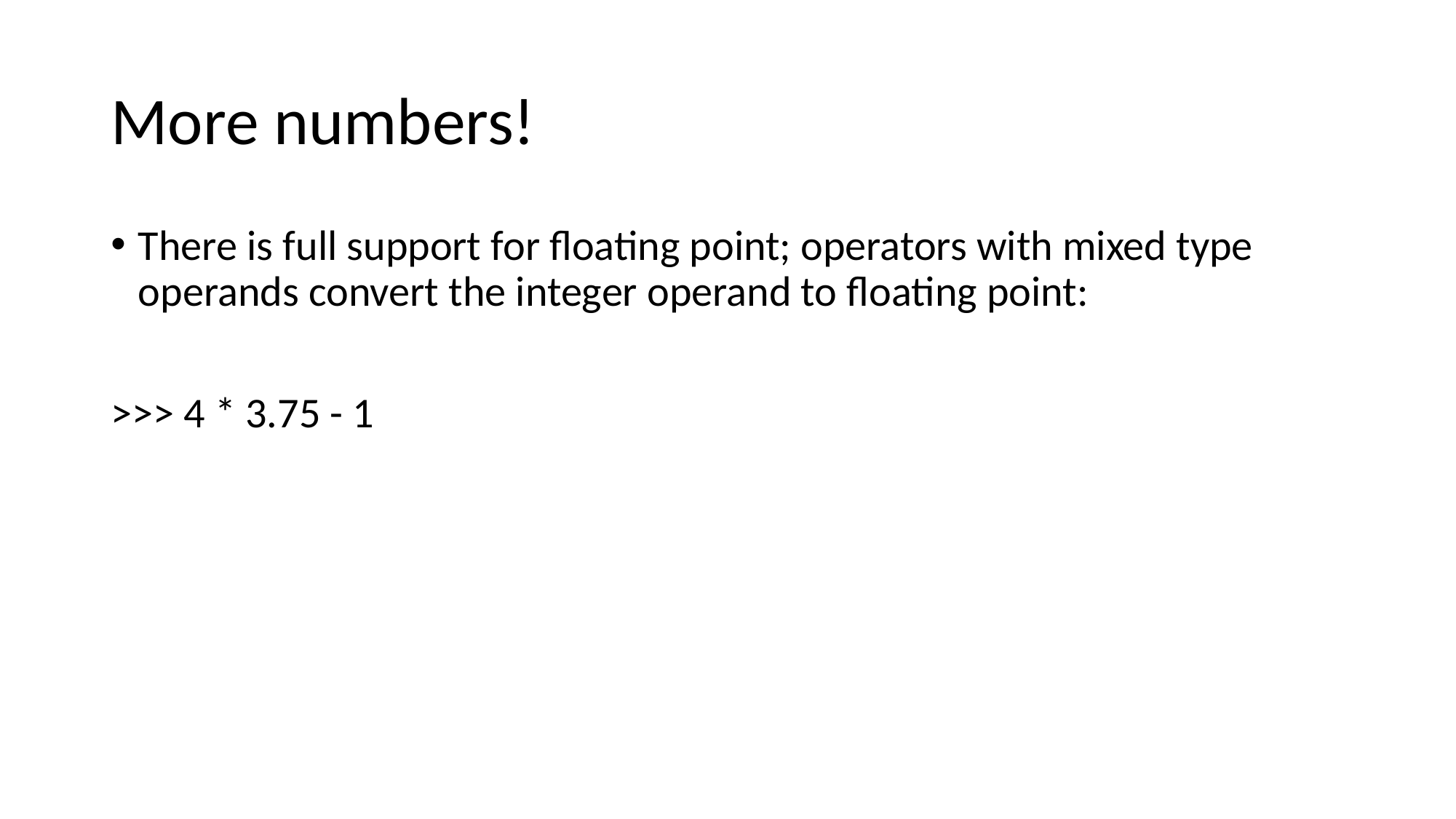

# More numbers!
There is full support for floating point; operators with mixed type operands convert the integer operand to floating point:

>>> 4 * 3.75 - 1